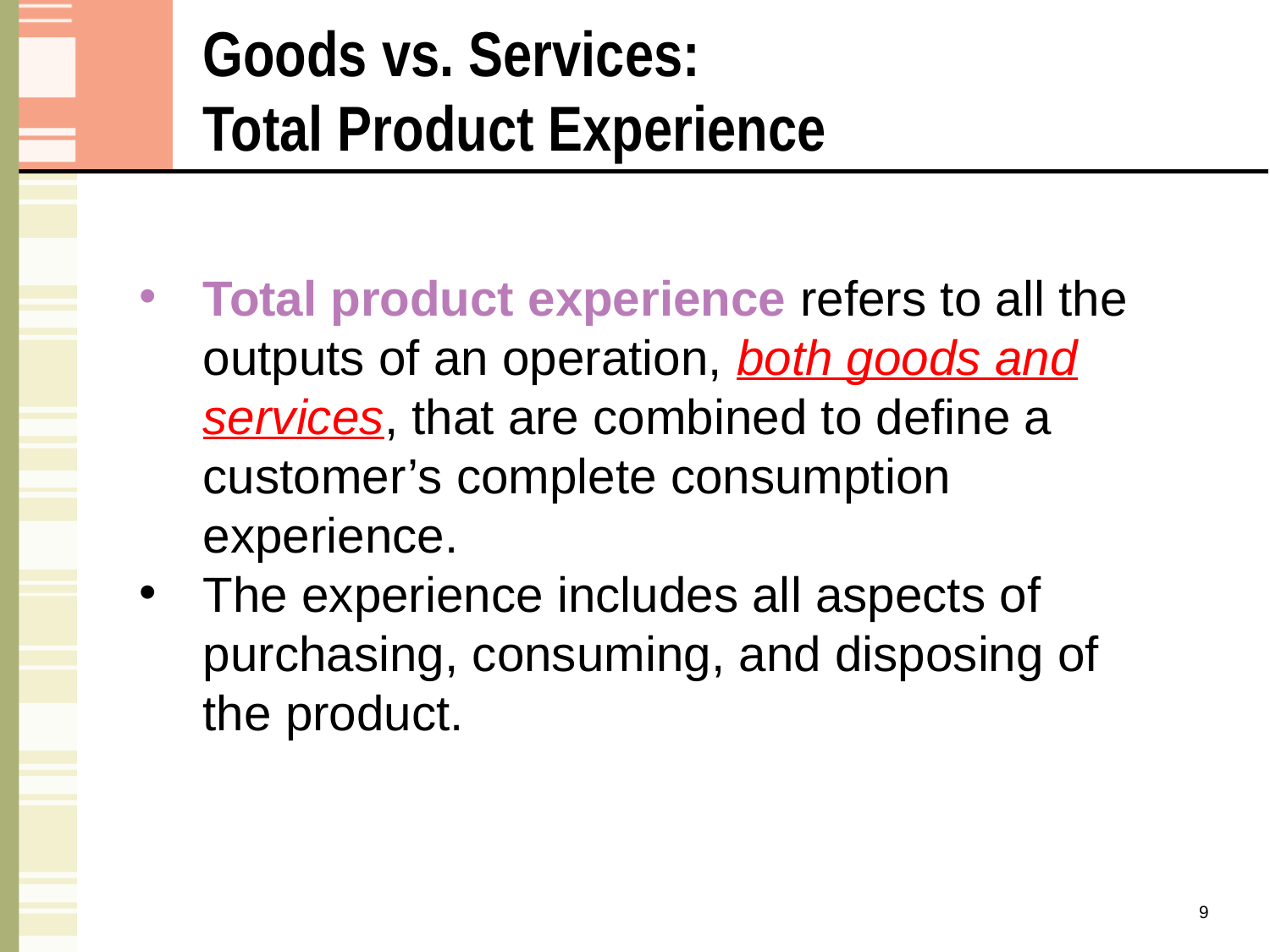

Goods vs. Services:
Total Product Experience
Total product experience refers to all the outputs of an operation, both goods and services, that are combined to define a customer’s complete consumption experience.
The experience includes all aspects of purchasing, consuming, and disposing of the product.
9